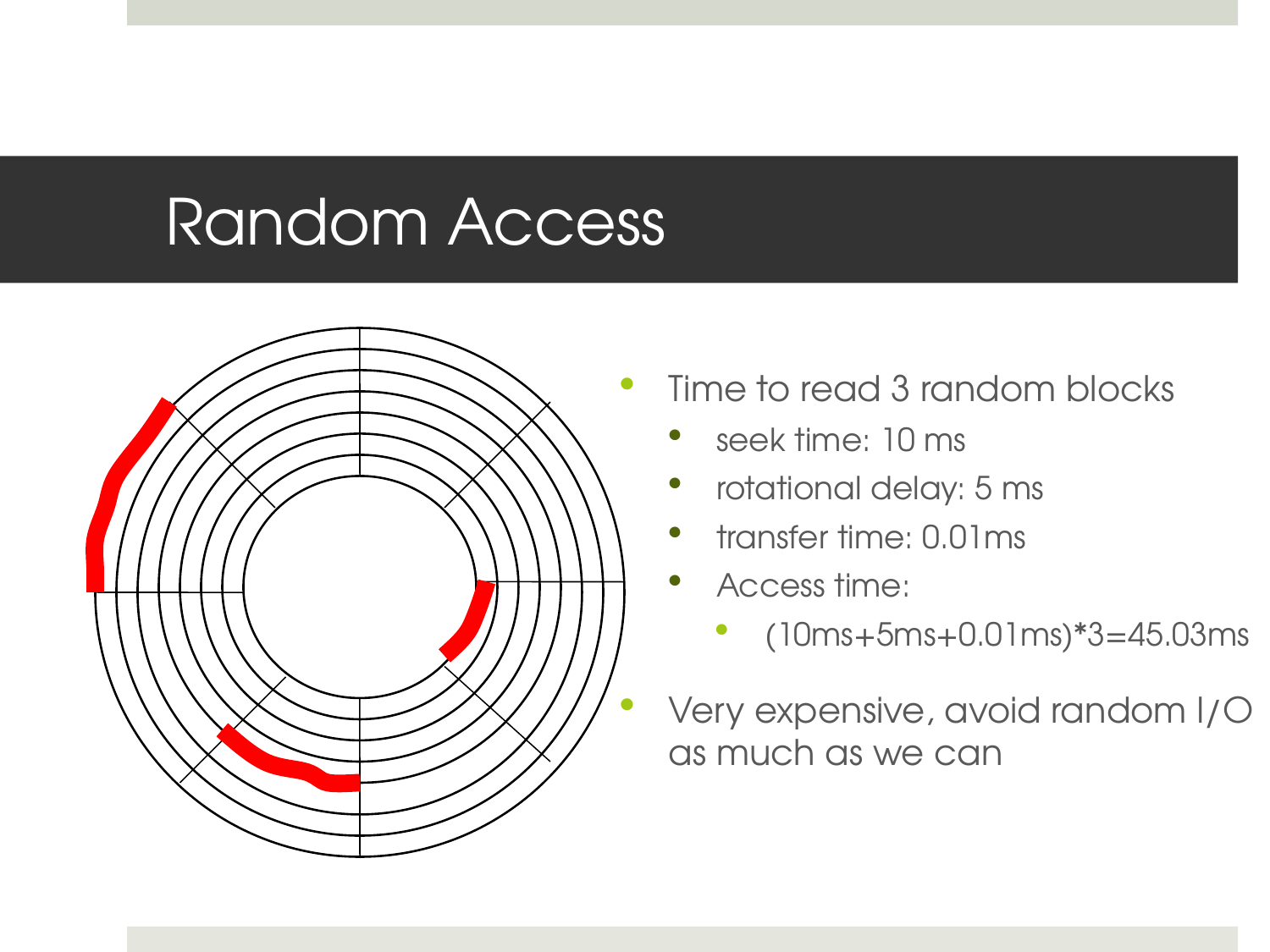

# Random Access

Time to read 3 random blocks
seek time: 10 ms
rotational delay: 5 ms
transfer time: 0.01ms
Access time:
(10ms+5ms+0.01ms)*3=45.03ms
Very expensive, avoid random I/O as much as we can